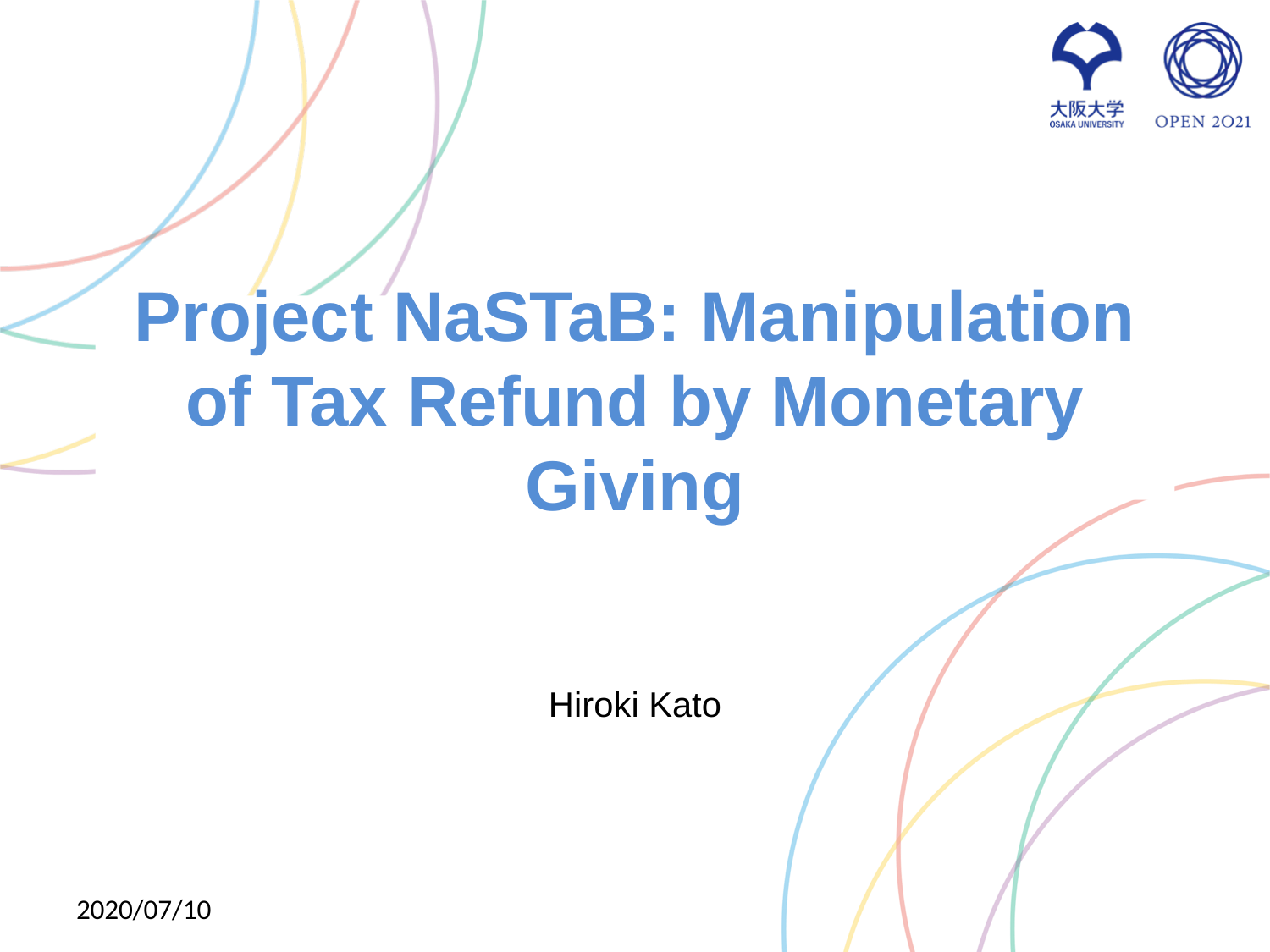

# Project NaSTaB: Manipulation of Tax Refund by Monetary Giving
Hiroki Kato
2020/07/10